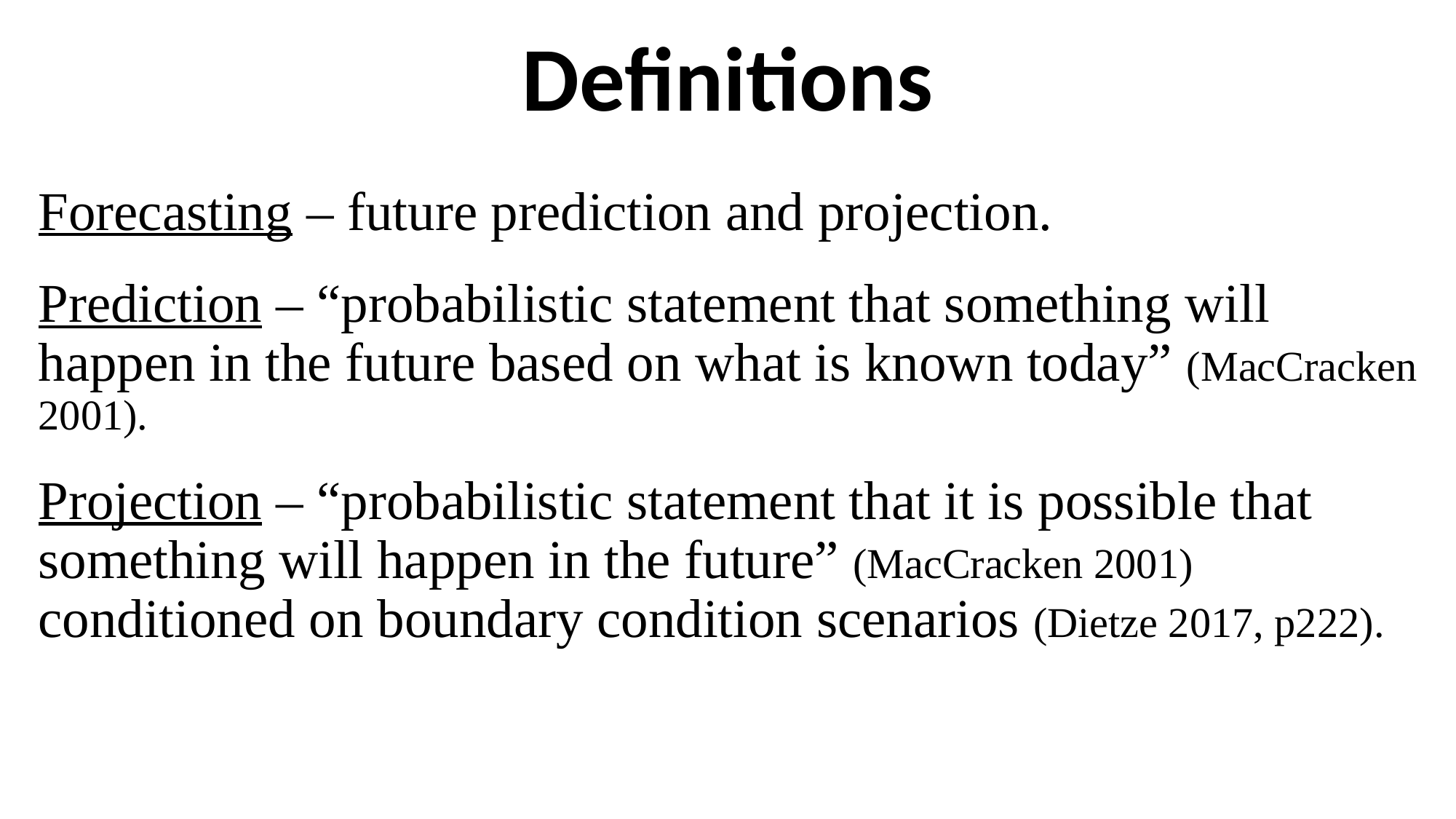

# Definitions
Forecasting – future prediction and projection.
Prediction – “probabilistic statement that something will happen in the future based on what is known today” (MacCracken 2001).
Projection – “probabilistic statement that it is possible that something will happen in the future” (MacCracken 2001) conditioned on boundary condition scenarios (Dietze 2017, p222).